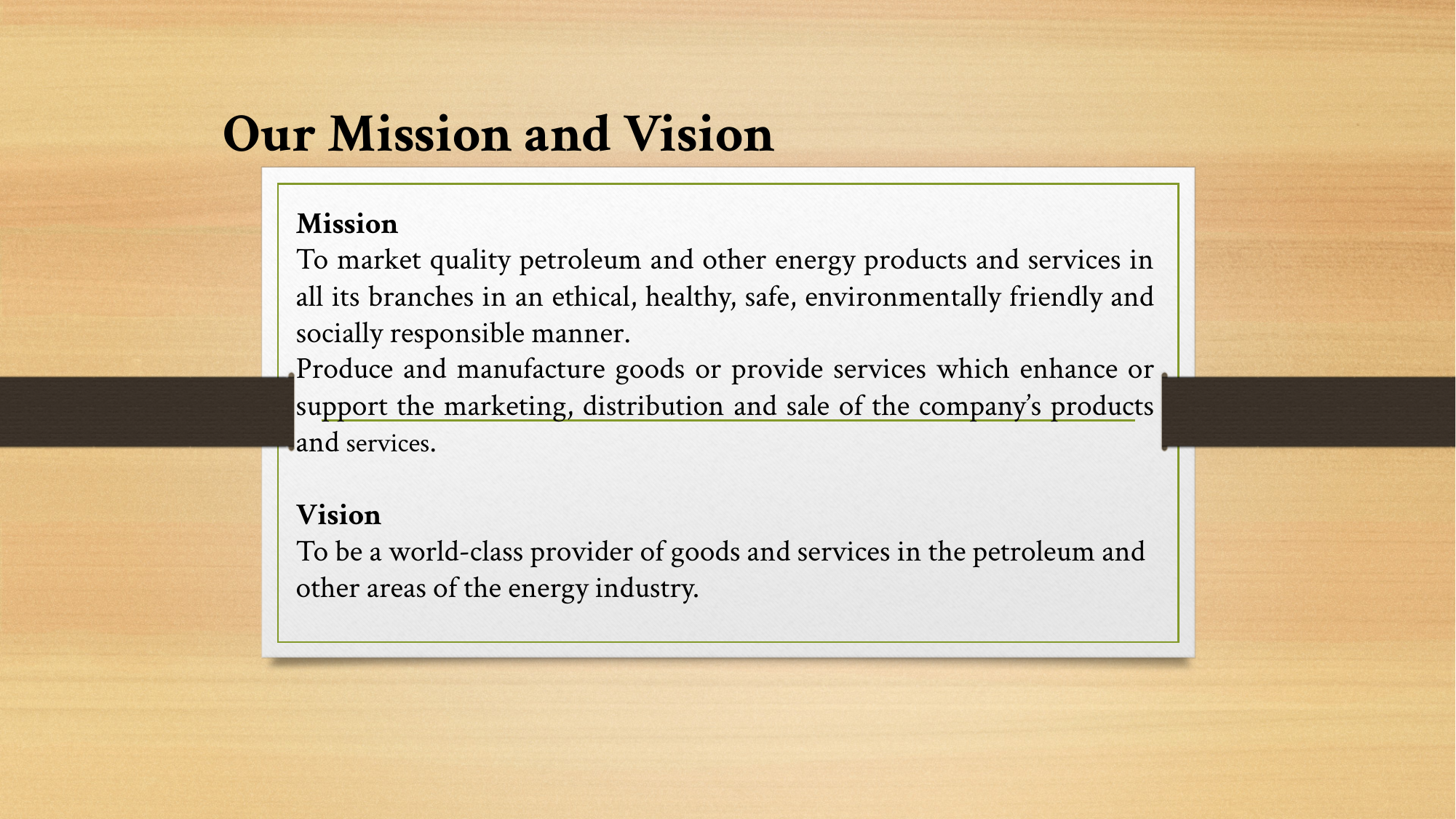

Our Mission and Vision
Mission
To market quality petroleum and other energy products and services in all its branches in an ethical, healthy, safe, environmentally friendly and socially responsible manner.
Produce and manufacture goods or provide services which enhance or support the marketing, distribution and sale of the company’s products and services.

Vision
To be a world-class provider of goods and services in the petroleum and other areas of the energy industry.